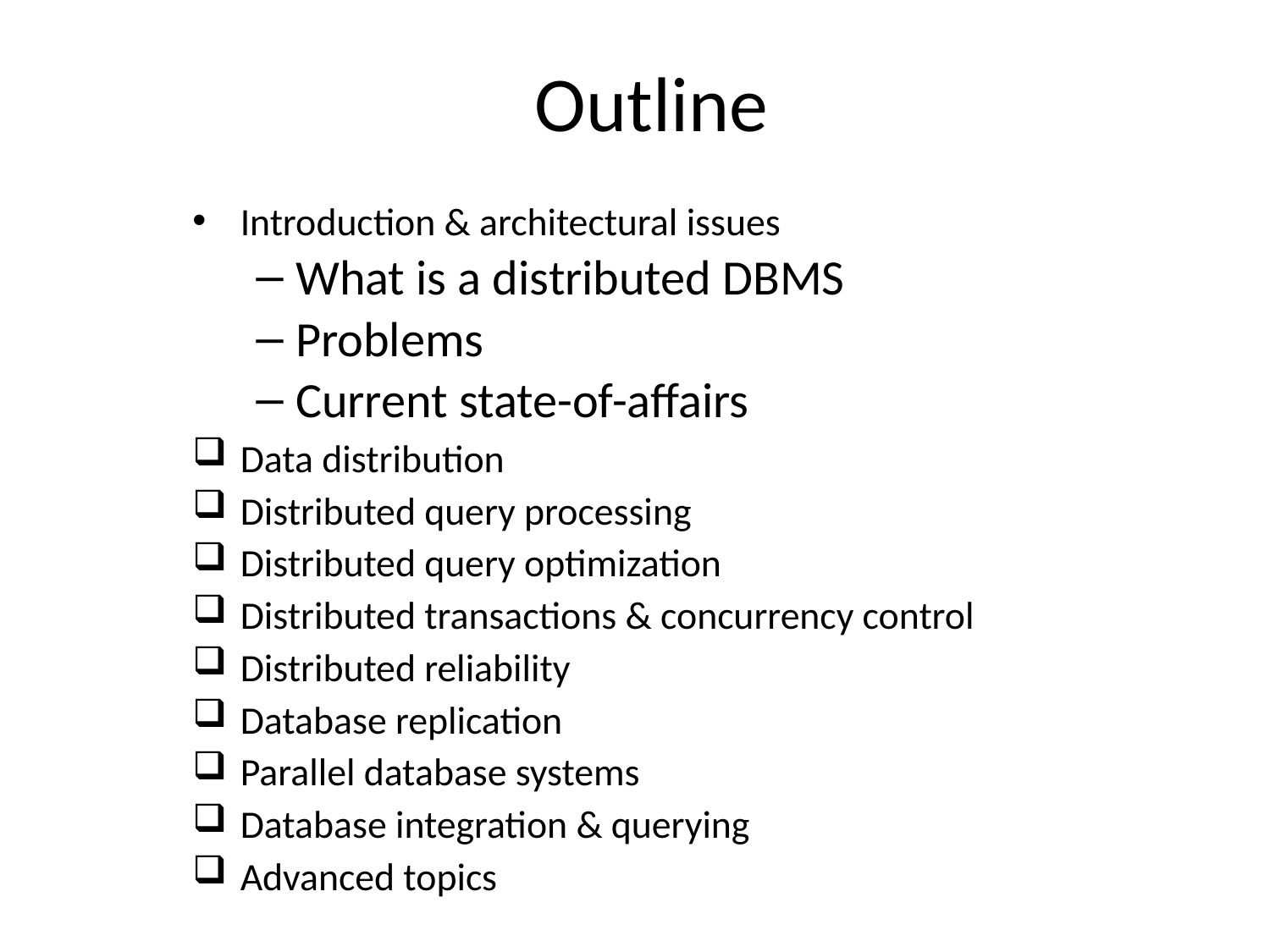

# Outline
Introduction & architectural issues
What is a distributed DBMS
Problems
Current state-of-affairs
Data distribution
Distributed query processing
Distributed query optimization
Distributed transactions & concurrency control
Distributed reliability
Database replication
Parallel database systems
Database integration & querying
Advanced topics